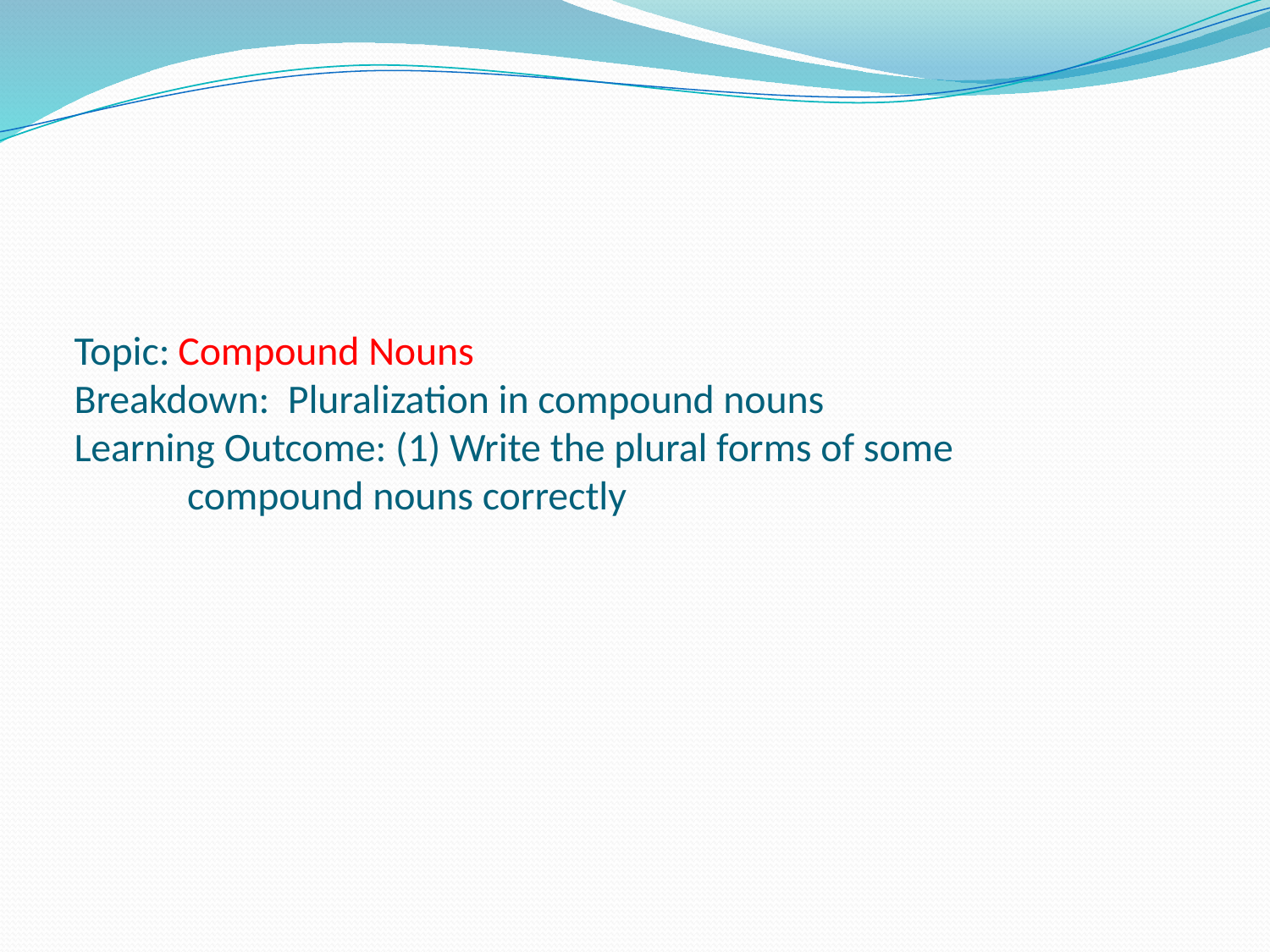

# Topic:		Compound Nouns Breakdown:  Pluralization in compound nouns Learning Outcome: (1) Write the plural forms of some compound nouns correctly